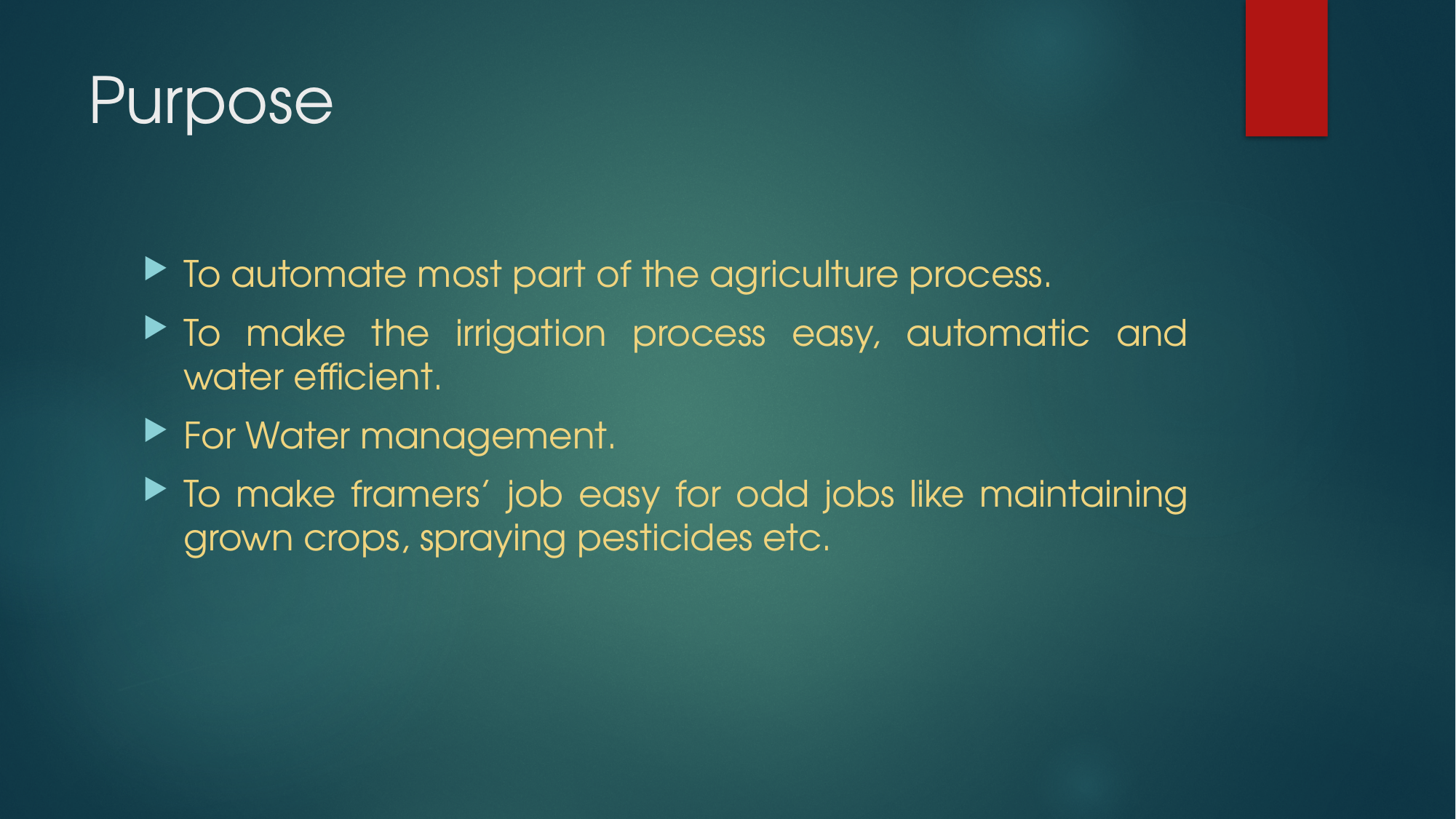

# Purpose
To automate most part of the agriculture process.
To make the irrigation process easy, automatic and water efficient.
For Water management.
To make framers’ job easy for odd jobs like maintaining grown crops, spraying pesticides etc.